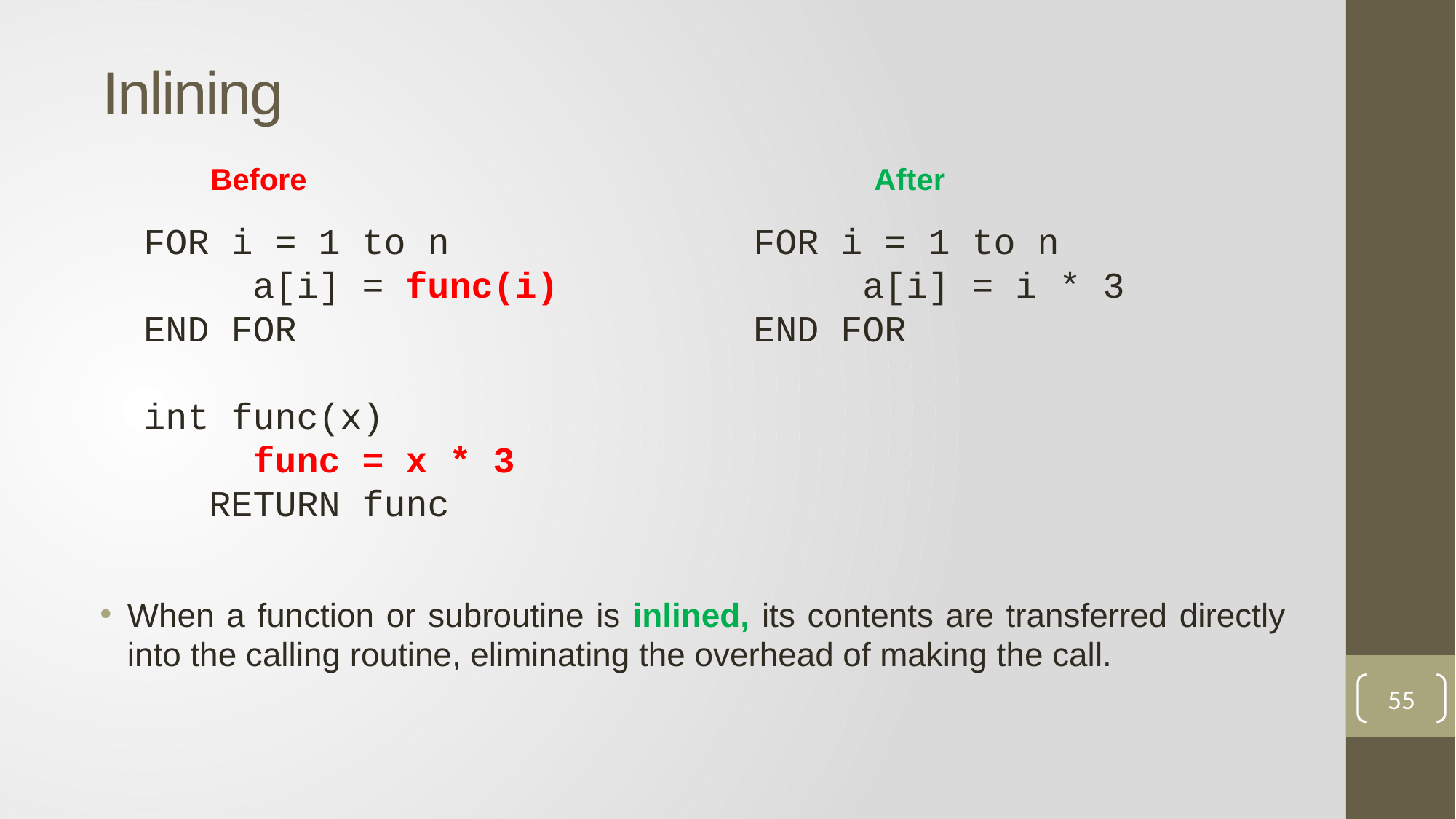

# Inlining
Before
After
FOR i = 1 to n
	a[i] = func(i)
END FOR

int func(x)
	func = x * 3
   RETURN func
FOR i = 1 to n
	a[i] = i * 3
END FOR
When a function or subroutine is inlined, its contents are transferred directly into the calling routine, eliminating the overhead of making the call.
55